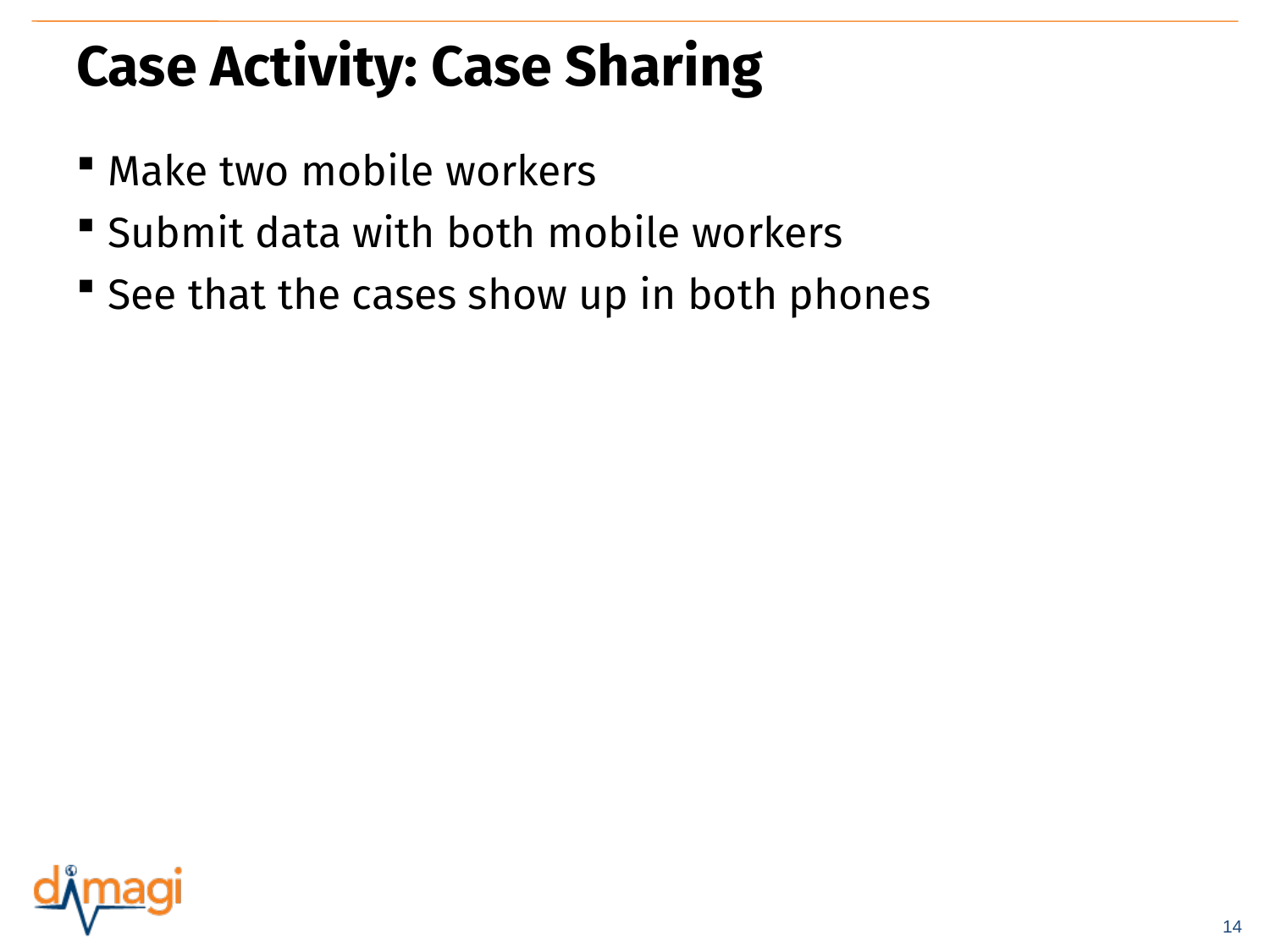

# Case Activity: Case Sharing
Make two mobile workers
Submit data with both mobile workers
See that the cases show up in both phones